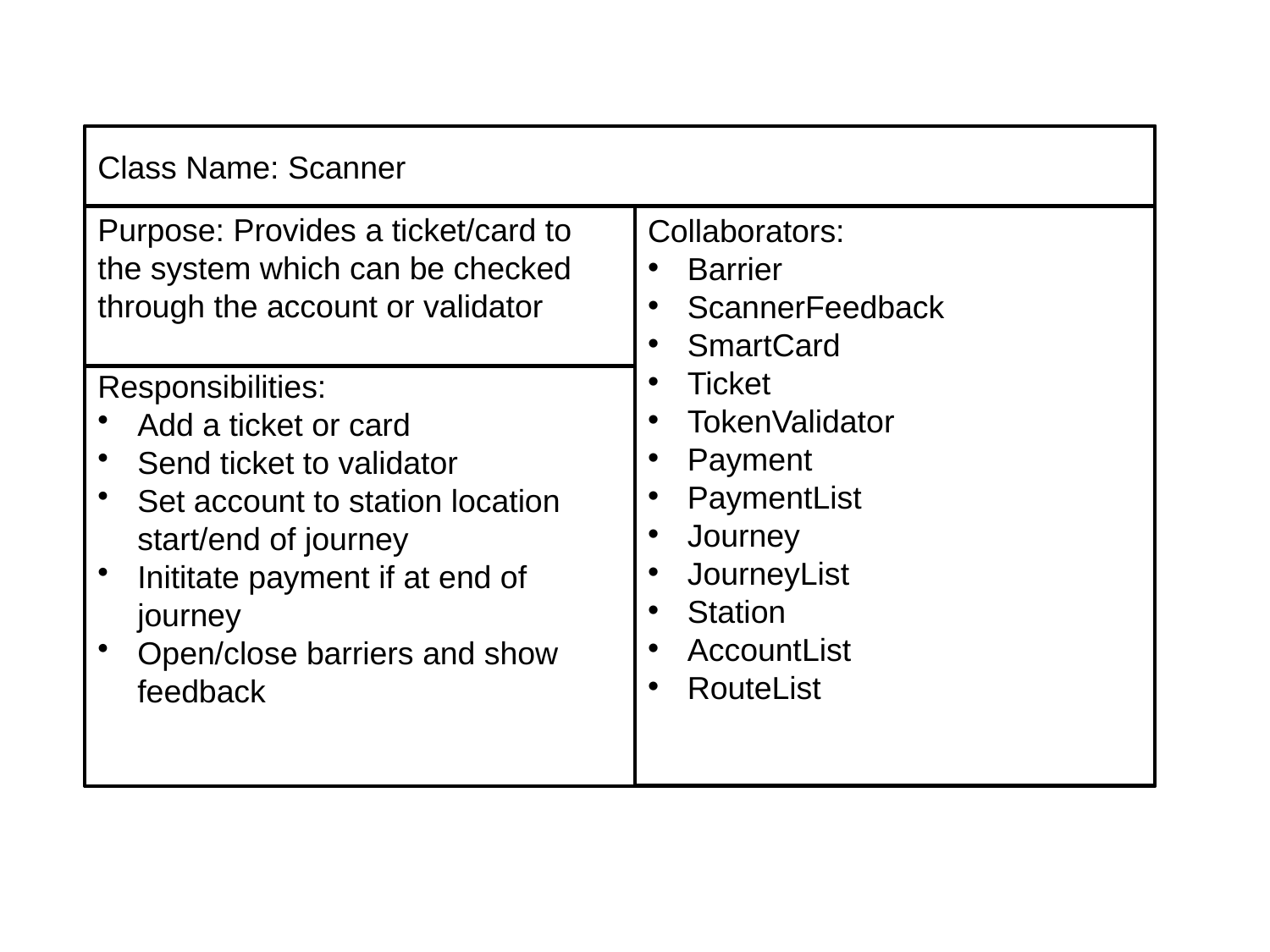

fgfg
Purpose: Provides a ticket/card to the system which can be checked through the account or validator

Collaborators:
Barrier
ScannerFeedback
SmartCard
Ticket
TokenValidator
Payment
PaymentList
Journey
JourneyList
Station
AccountList
RouteList

Responsibilities:
Add a ticket or card
Send ticket to validator
Set account to station location start/end of journey
Inititate payment if at end of journey
Open/close barriers and show feedback

Class Name: Scanner